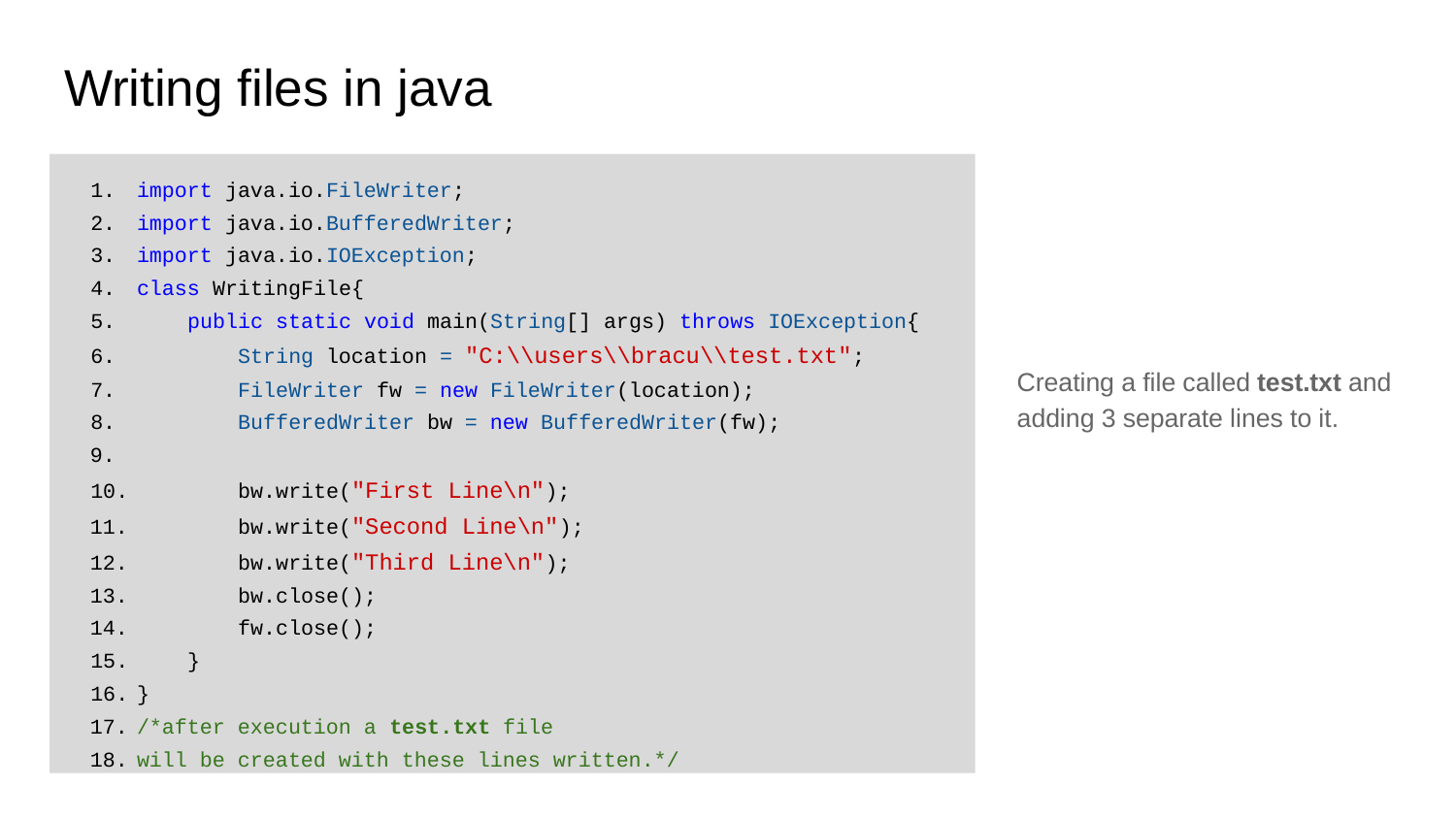

# Writing files in java
import java.io.FileWriter;
import java.io.BufferedWriter;
import java.io.IOException;
class WritingFile{
    public static void main(String[] args) throws IOException{
        String location = "C:\\users\\bracu\\test.txt";
        FileWriter fw = new FileWriter(location);
        BufferedWriter bw = new BufferedWriter(fw);

        bw.write("First Line\n");
        bw.write("Second Line\n");
        bw.write("Third Line\n");
        bw.close();
        fw.close();
    }
}
/*after execution a test.txt file
will be created with these lines written.*/
Creating a file called test.txt and adding 3 separate lines to it.